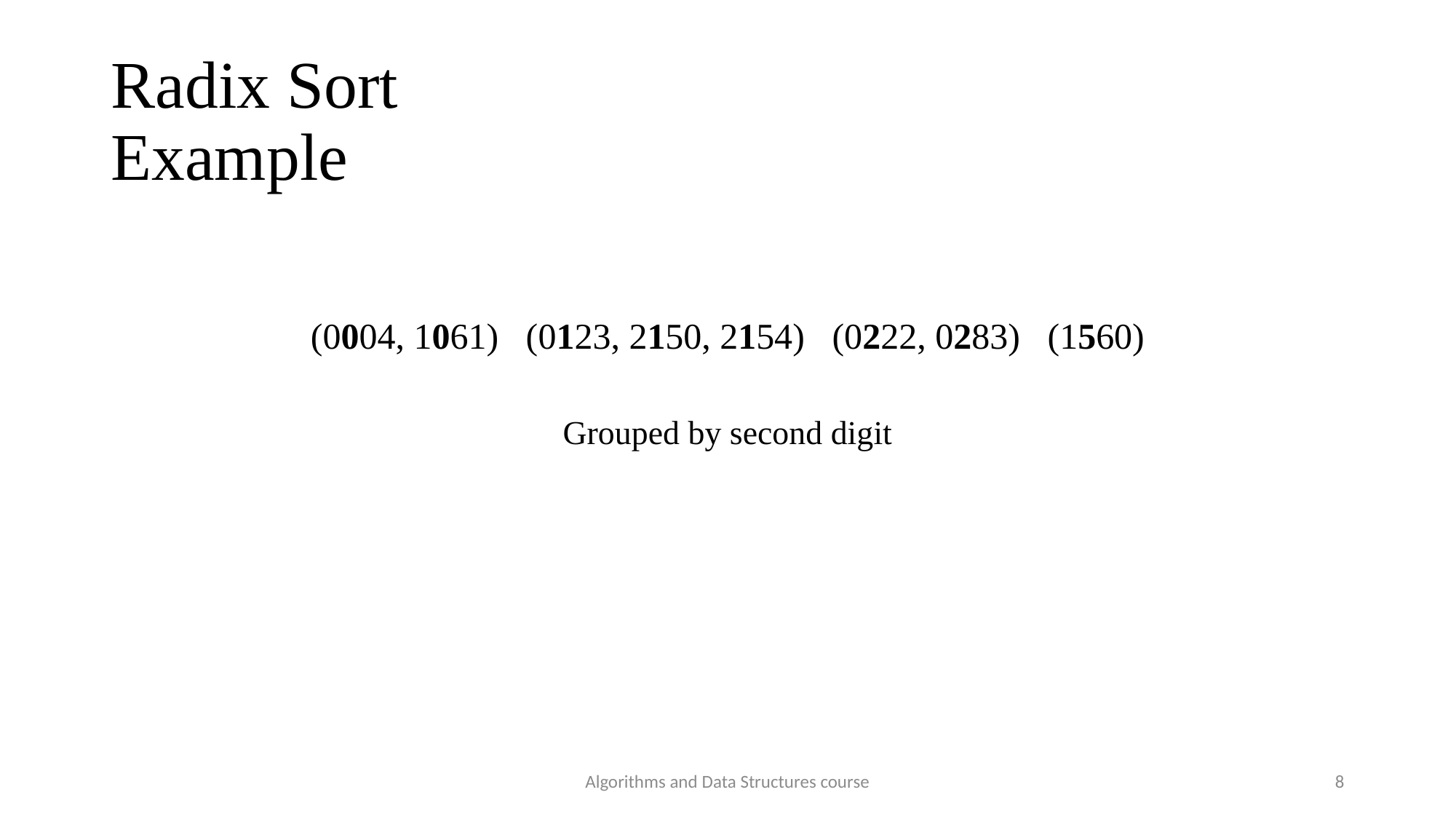

Radix Sort
Example
(0004, 1061)   (0123, 2150, 2154)   (0222, 0283)   (1560)
Grouped by second digit
Algorithms and Data Structures course
8